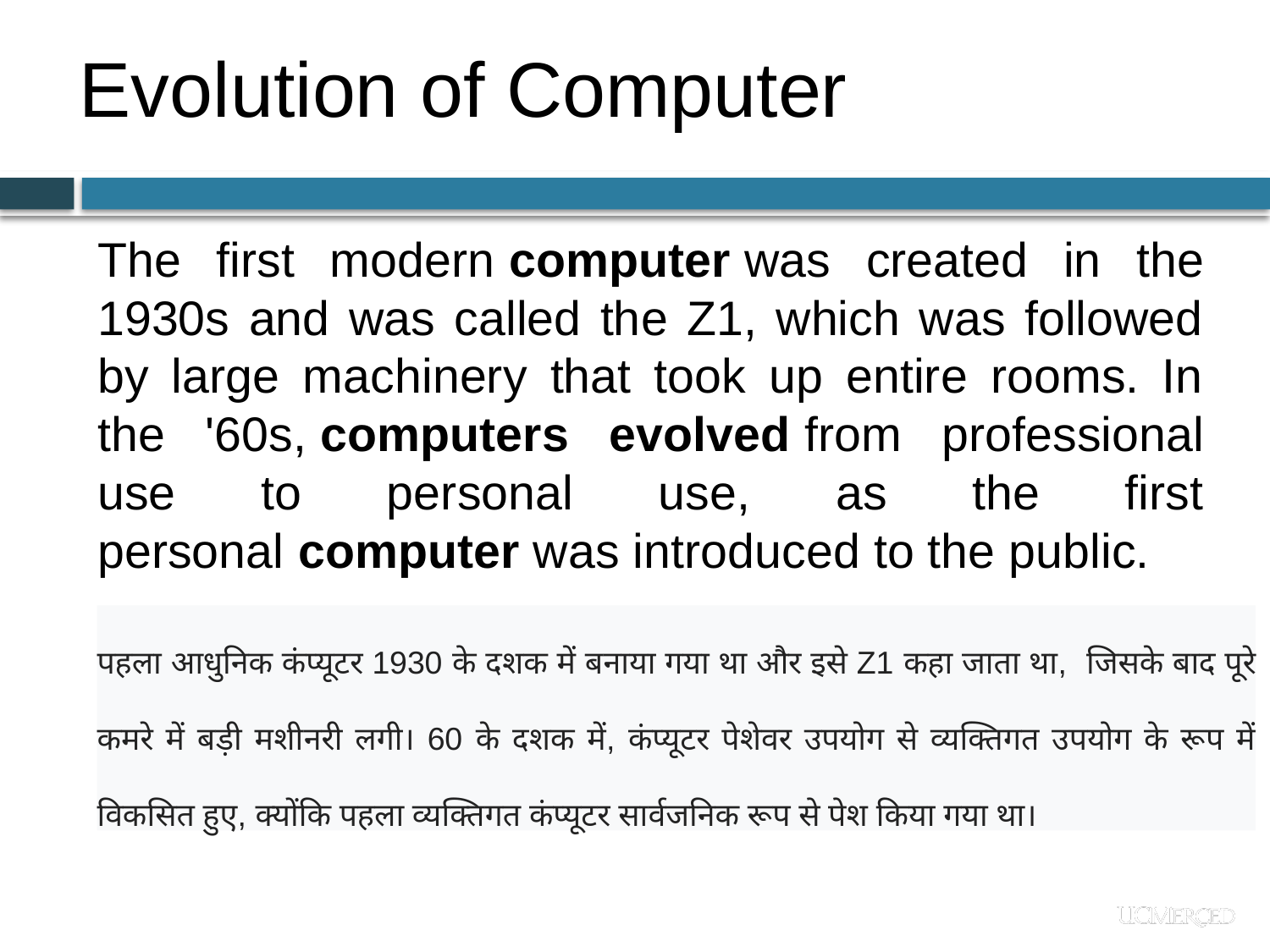

Evolution of Computer
#
The first modern computer was created in the 1930s and was called the Z1, which was followed by large machinery that took up entire rooms. In the '60s, computers evolved from professional use to personal use, as the first personal computer was introduced to the public.

पहला आधुनिक कंप्यूटर 1930 के दशक में बनाया गया था और इसे Z1 कहा जाता था,  जिसके बाद पूरे कमरे में बड़ी मशीनरी लगी। 60 के दशक में, कंप्यूटर पेशेवर उपयोग से व्यक्तिगत उपयोग के रूप में विकसित हुए, क्योंकि पहला व्यक्तिगत कंप्यूटर सार्वजनिक रूप से पेश किया गया था।